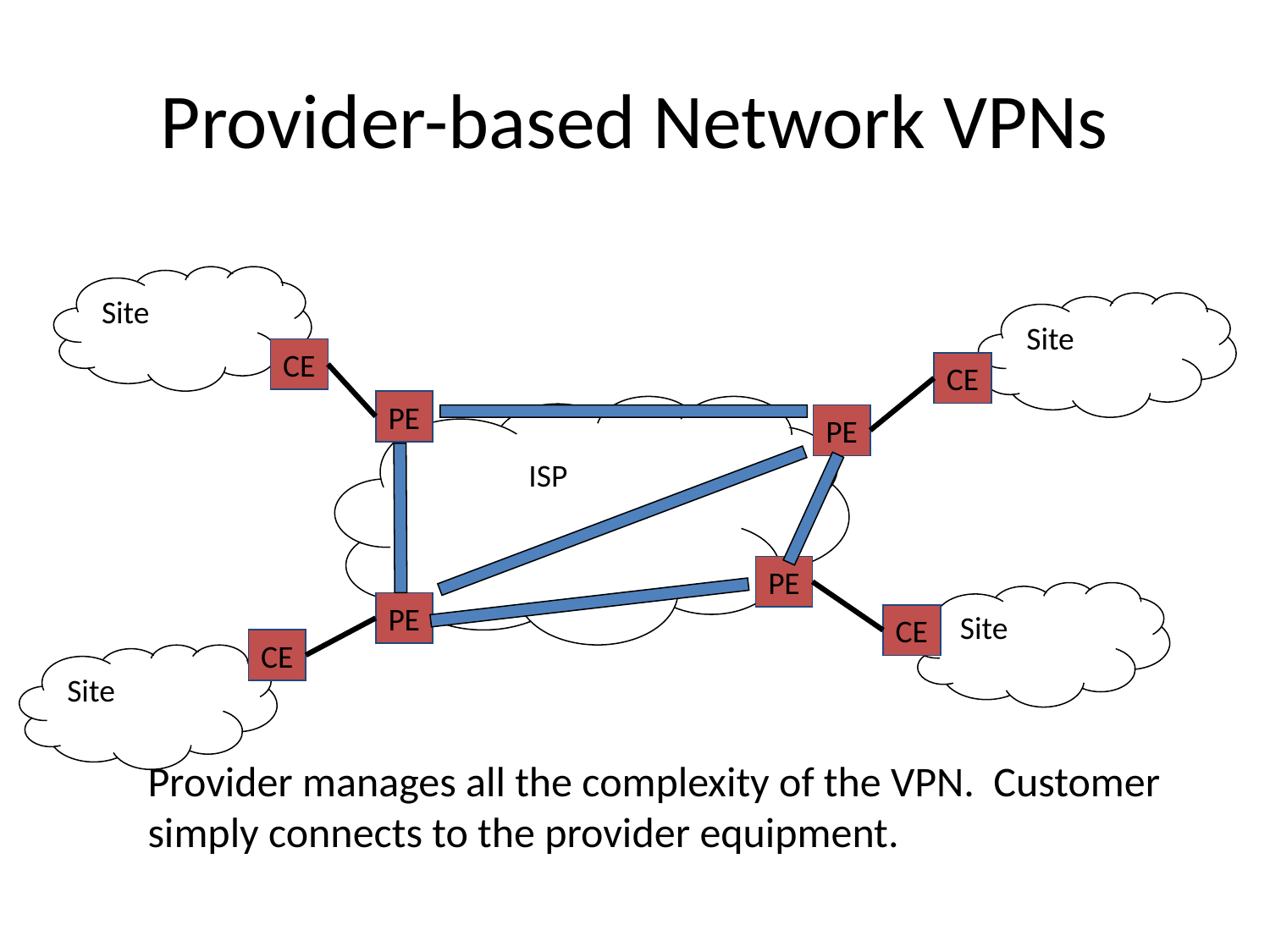

# Provider-based Network VPNs
Site
Site
CE
CE
PE

PE
ISP

PE
Site
PE

CE
CE
Site
Provider manages all the complexity of the VPN.  Customer simply connects to the provider equipment.